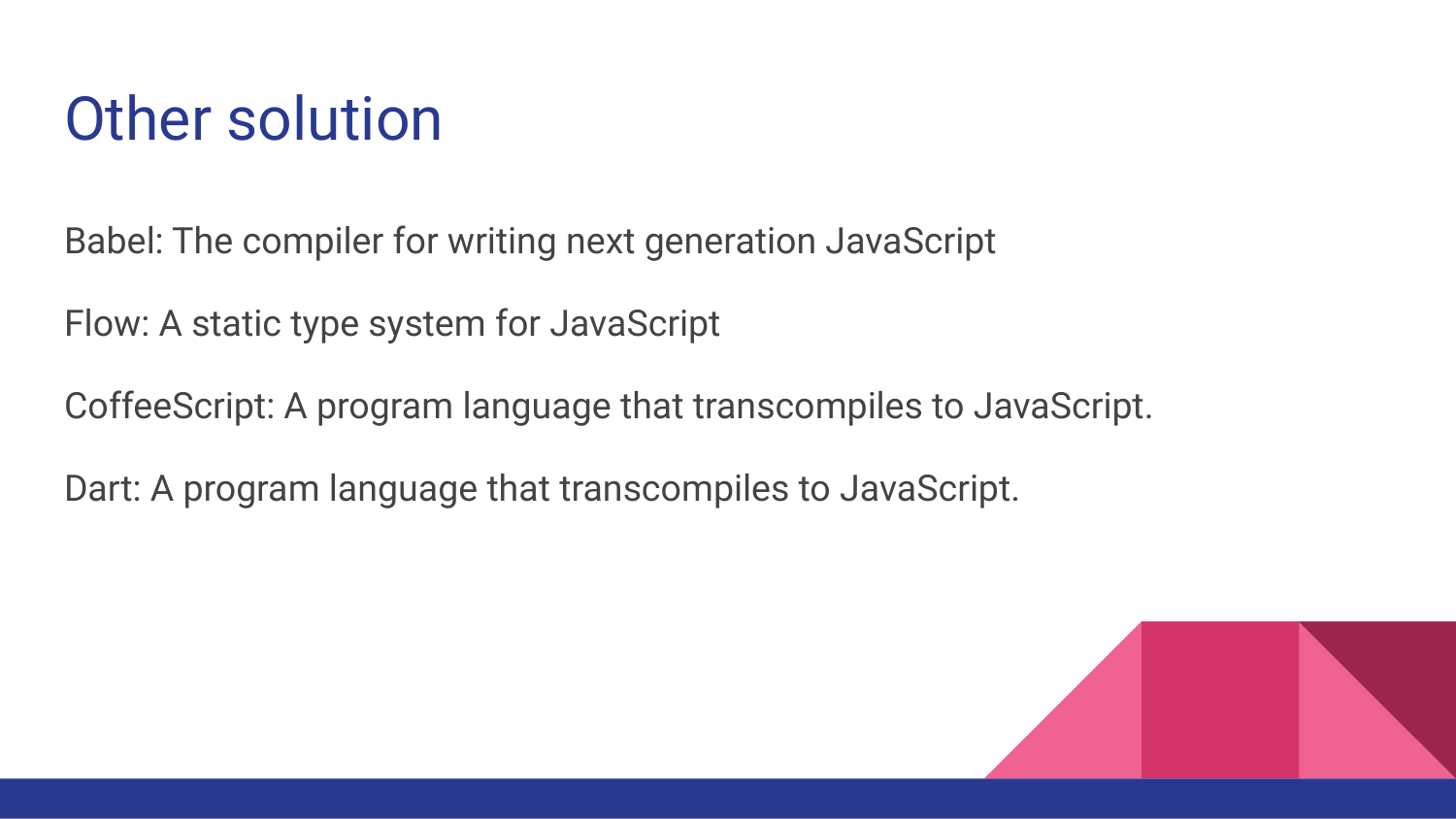

# Other solution
Babel: The compiler for writing next generation JavaScript
Flow: A static type system for JavaScript
CoffeeScript: A program language that transcompiles to JavaScript.
Dart: A program language that transcompiles to JavaScript.